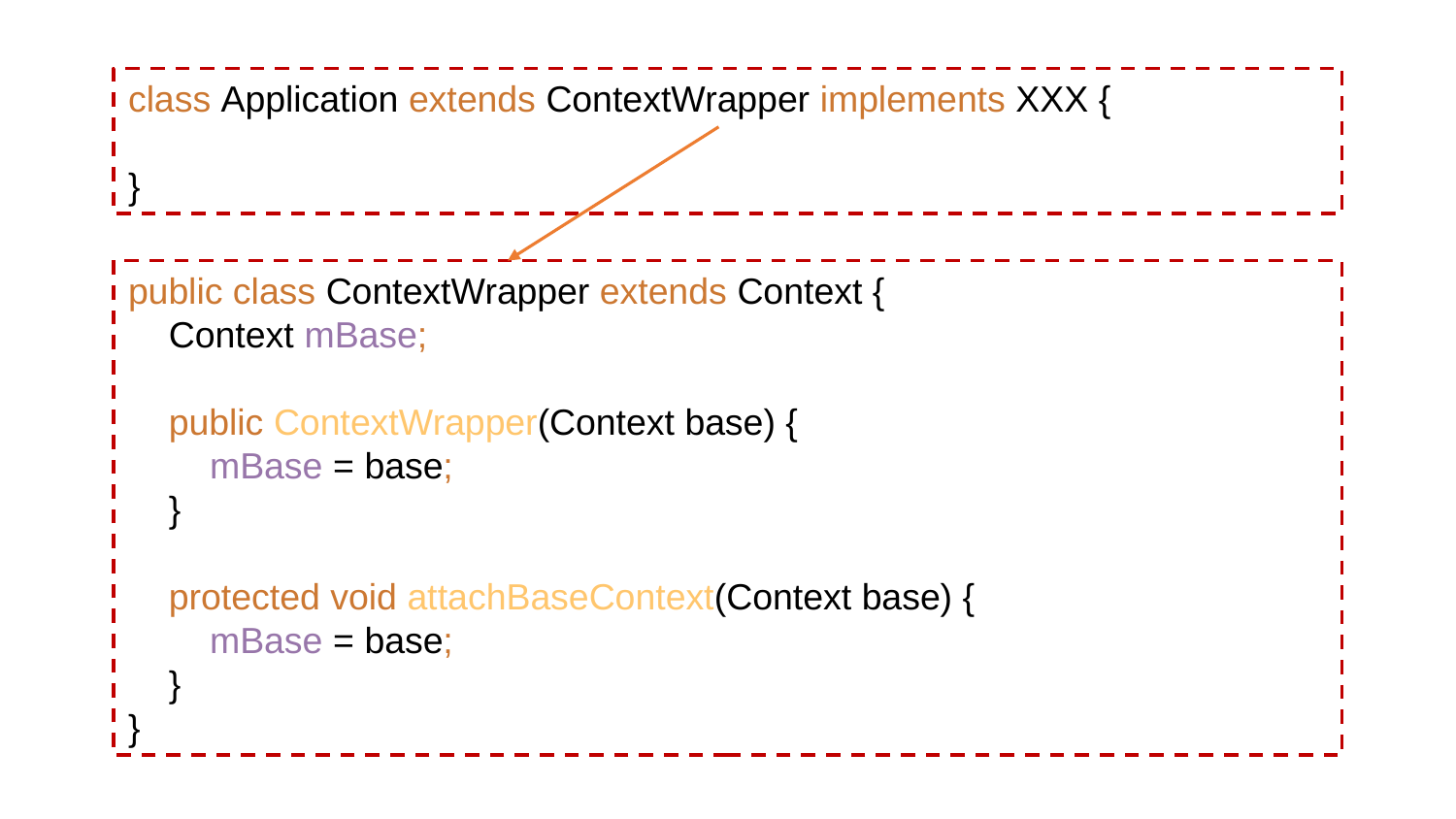

class Application extends ContextWrapper implements XXX {

}
public class ContextWrapper extends Context {
    Context mBase;
    public ContextWrapper(Context base) {
        mBase = base;
    }
    protected void attachBaseContext(Context base) {
        mBase = base;
    }
}